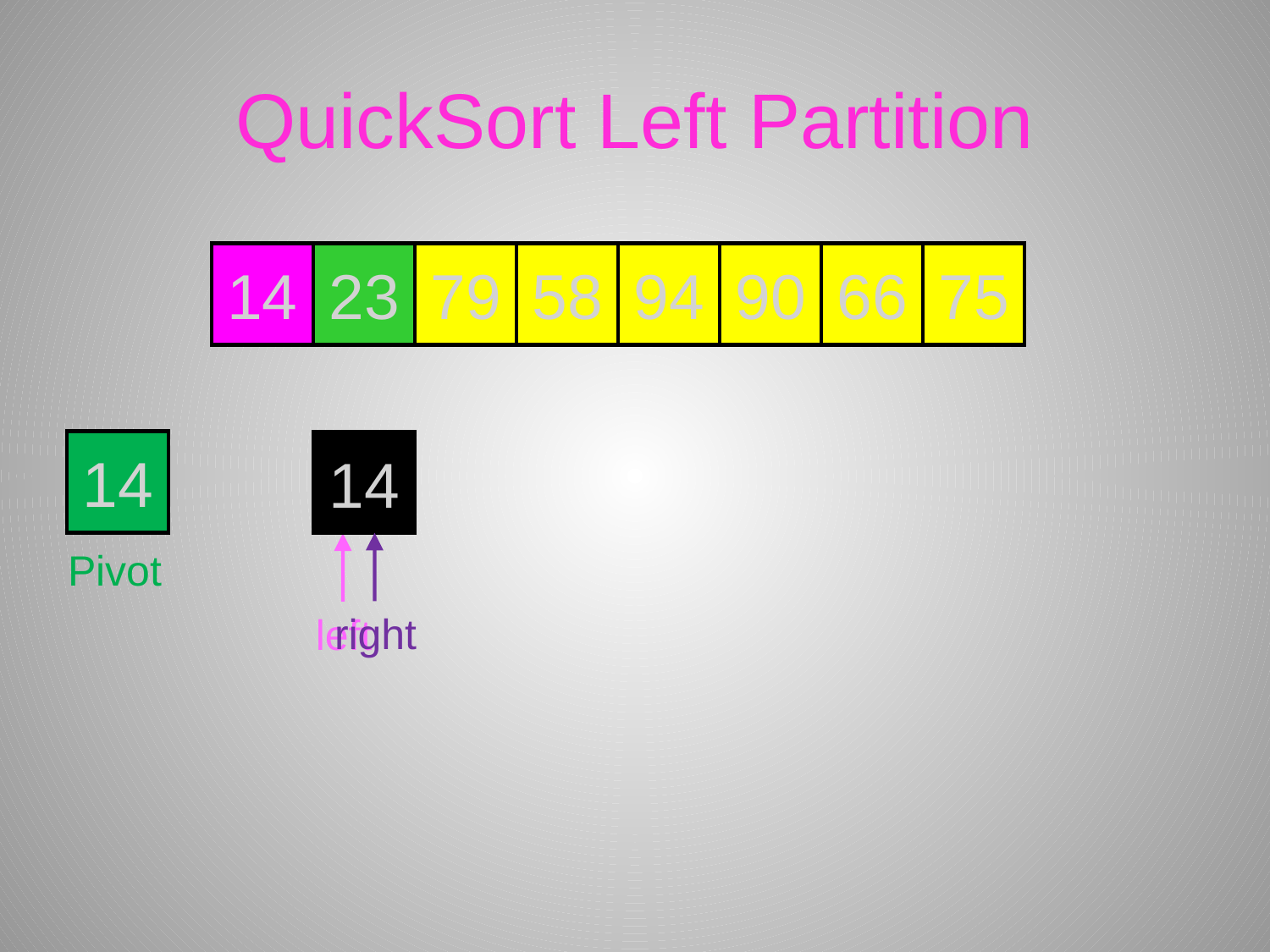

# QuickSort Left Partition
14
23
79
58
94
90
66
75
14
Pivot
14

right

left